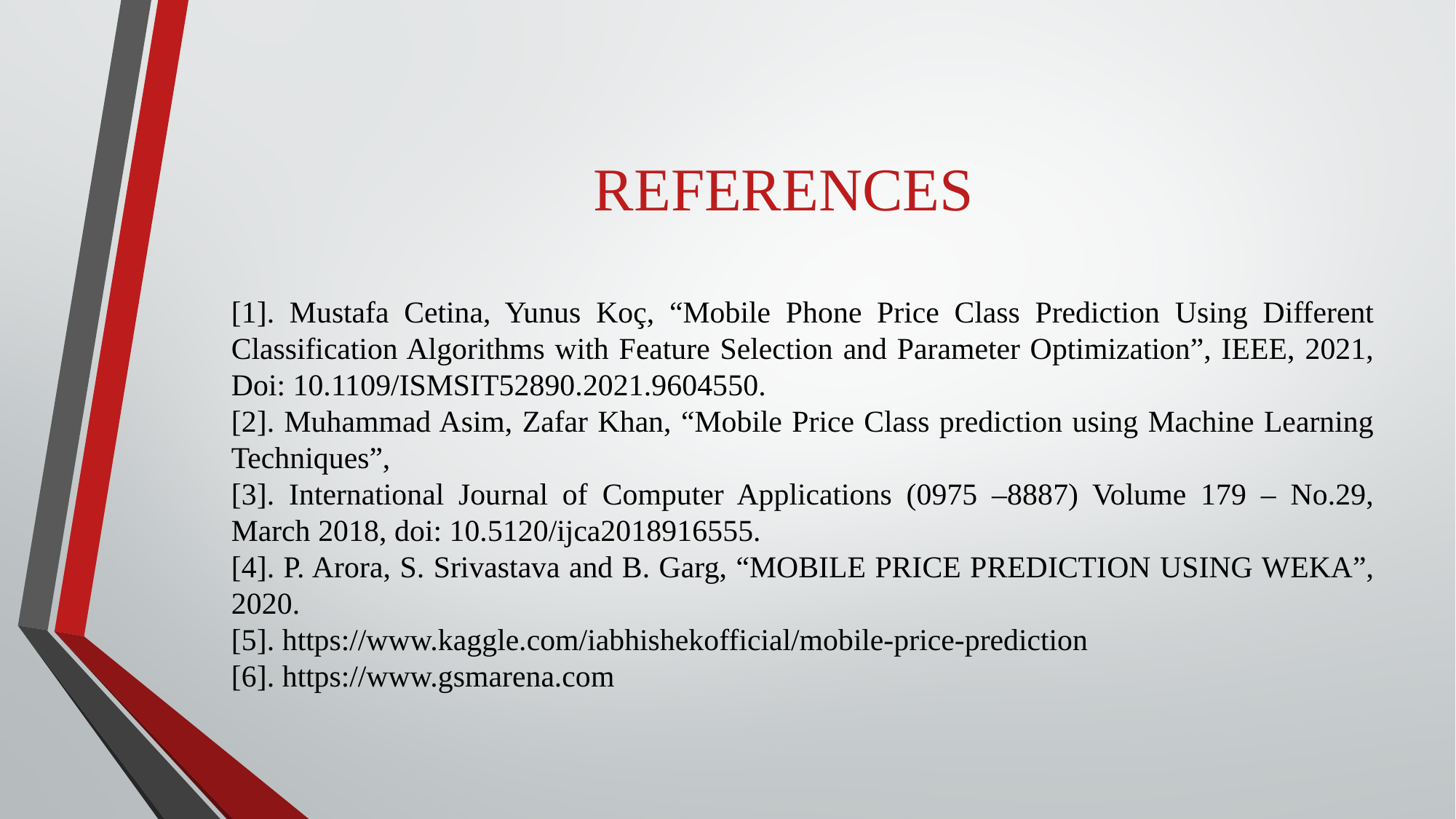

# REFERENCES

[1]. Mustafa Cetina, Yunus Koç, “Mobile Phone Price Class Prediction Using Different Classification Algorithms with Feature Selection and Parameter Optimization”, IEEE, 2021, Doi: 10.1109/ISMSIT52890.2021.9604550.
[2]. Muhammad Asim, Zafar Khan, “Mobile Price Class prediction using Machine Learning Techniques”,
[3]. International Journal of Computer Applications (0975 –8887) Volume 179 – No.29, March 2018, doi: 10.5120/ijca2018916555.
[4]. P. Arora, S. Srivastava and B. Garg, “MOBILE PRICE PREDICTION USING WEKA”, 2020.
[5]. https://www.kaggle.com/iabhishekofficial/mobile-price-prediction
[6]. https://www.gsmarena.com